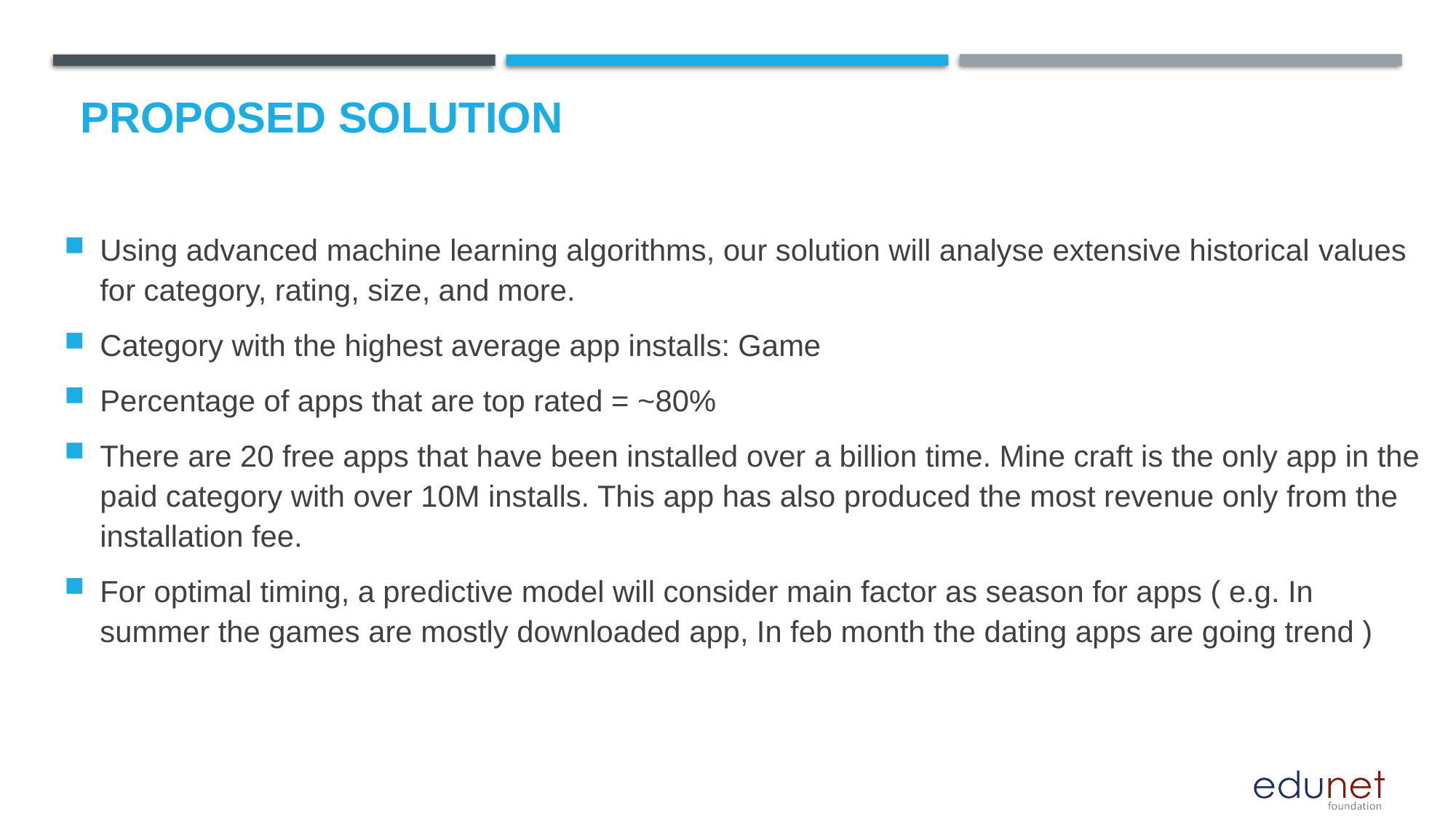

# Proposed Solution
Using advanced machine learning algorithms, our solution will analyse extensive historical values for category, rating, size, and more.
Category with the highest average app installs: Game
Percentage of apps that are top rated = ~80%
There are 20 free apps that have been installed over a billion time. Mine craft is the only app in the paid category with over 10M installs. This app has also produced the most revenue only from the installation fee.
For optimal timing, a predictive model will consider main factor as season for apps ( e.g. In summer the games are mostly downloaded app, In feb month the dating apps are going trend )